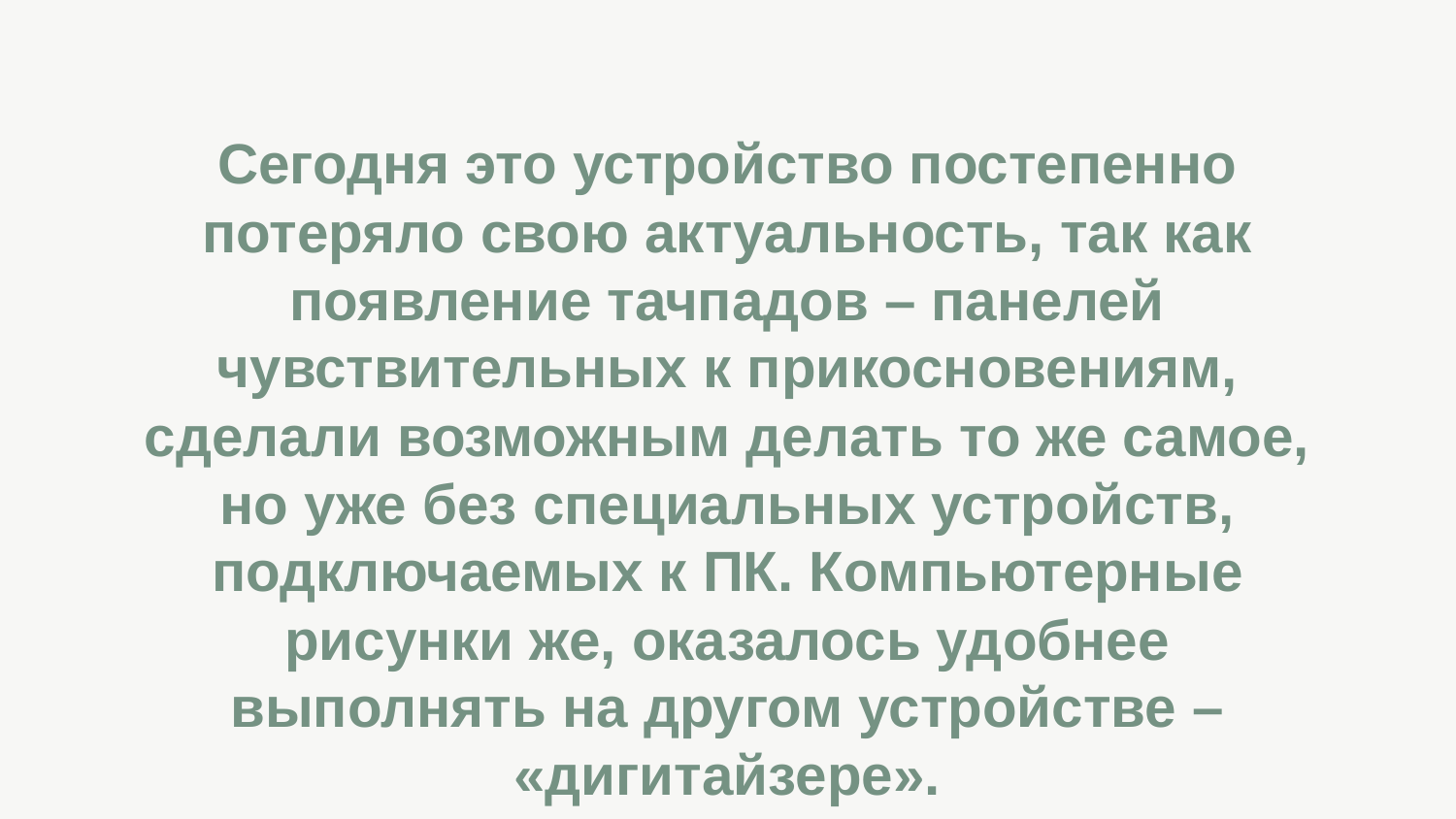

Сегодня это устройство постепенно потеряло свою актуальность, так как появление тачпадов – панелей чувствительных к прикосновениям, сделали возможным делать то же самое, но уже без специальных устройств, подключаемых к ПК. Компьютерные рисунки же, оказалось удобнее выполнять на другом устройстве – «дигитайзере».